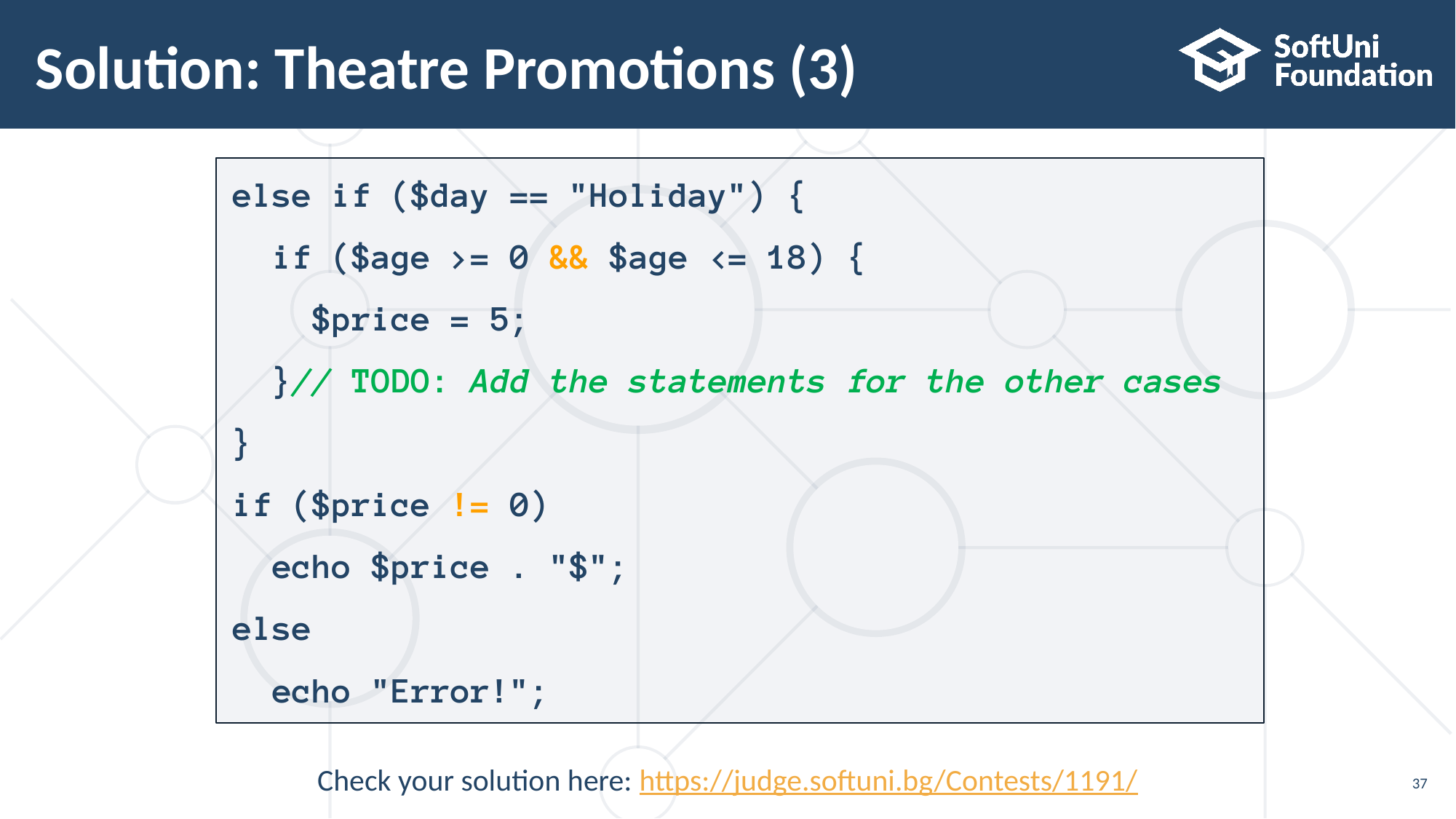

# Solution: Theatre Promotions (3)
else if ($day == "Holiday") {
  if ($age >= 0 && $age <= 18) {
    $price = 5;
  }// TODO: Add the statements for the other cases
}
if ($price != 0)
  echo $price . "$";
else
  echo "Error!";
Check your solution here: https://judge.softuni.bg/Contests/1191/
37